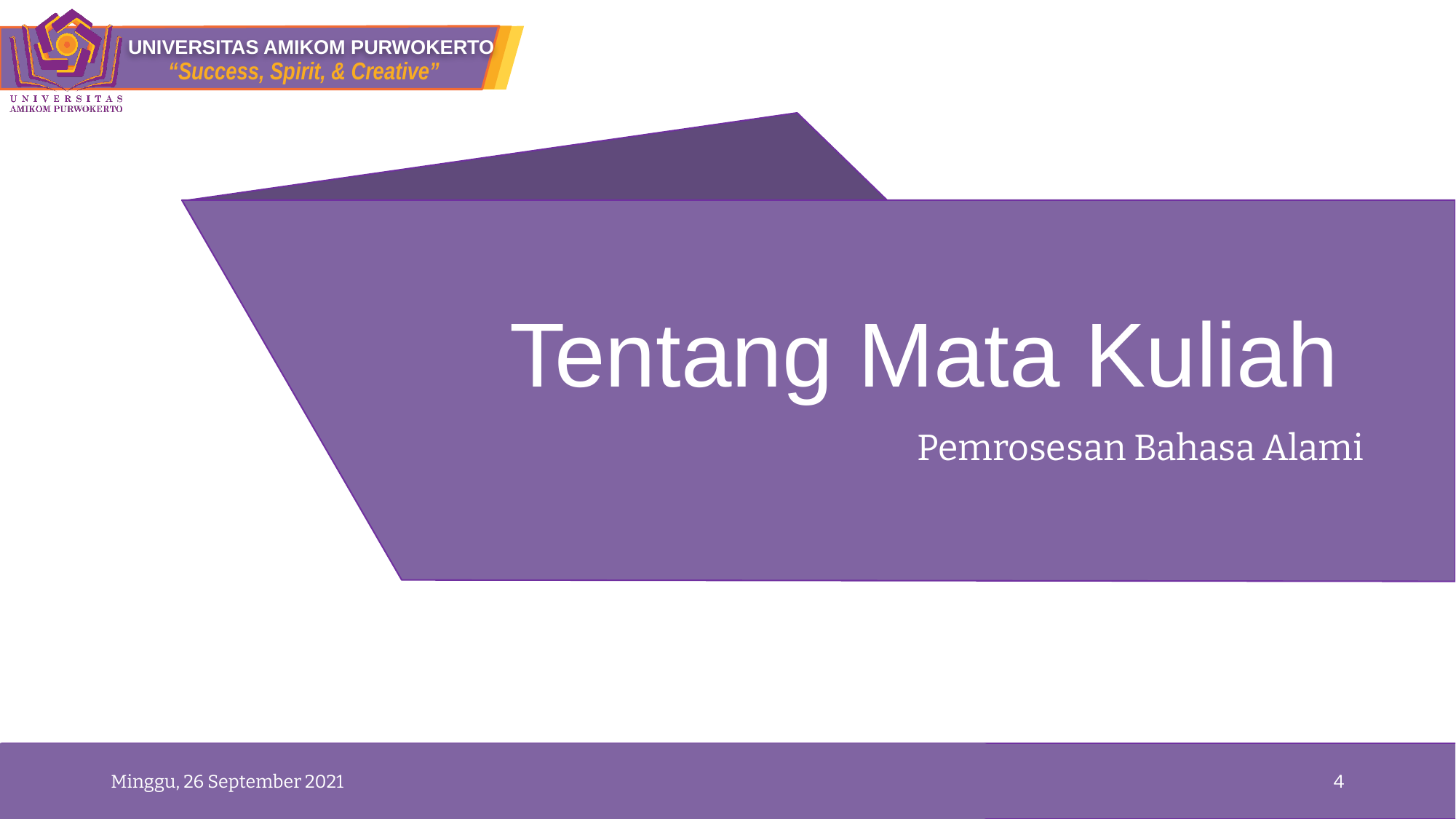

# Tentang Mata Kuliah
Pemrosesan Bahasa Alami
Minggu, 26 September 2021
4